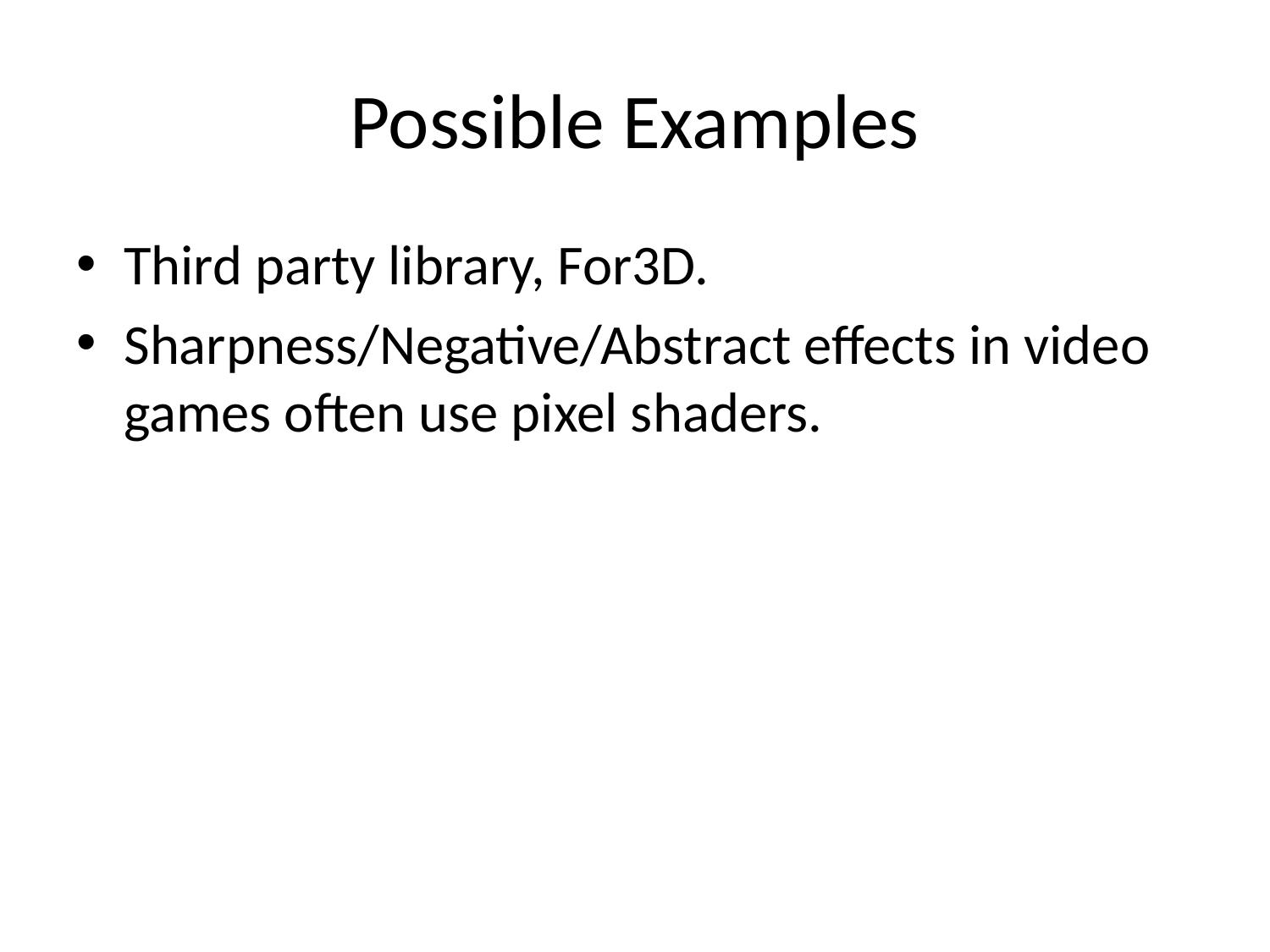

# Possible Examples
Third party library, For3D.
Sharpness/Negative/Abstract effects in video games often use pixel shaders.